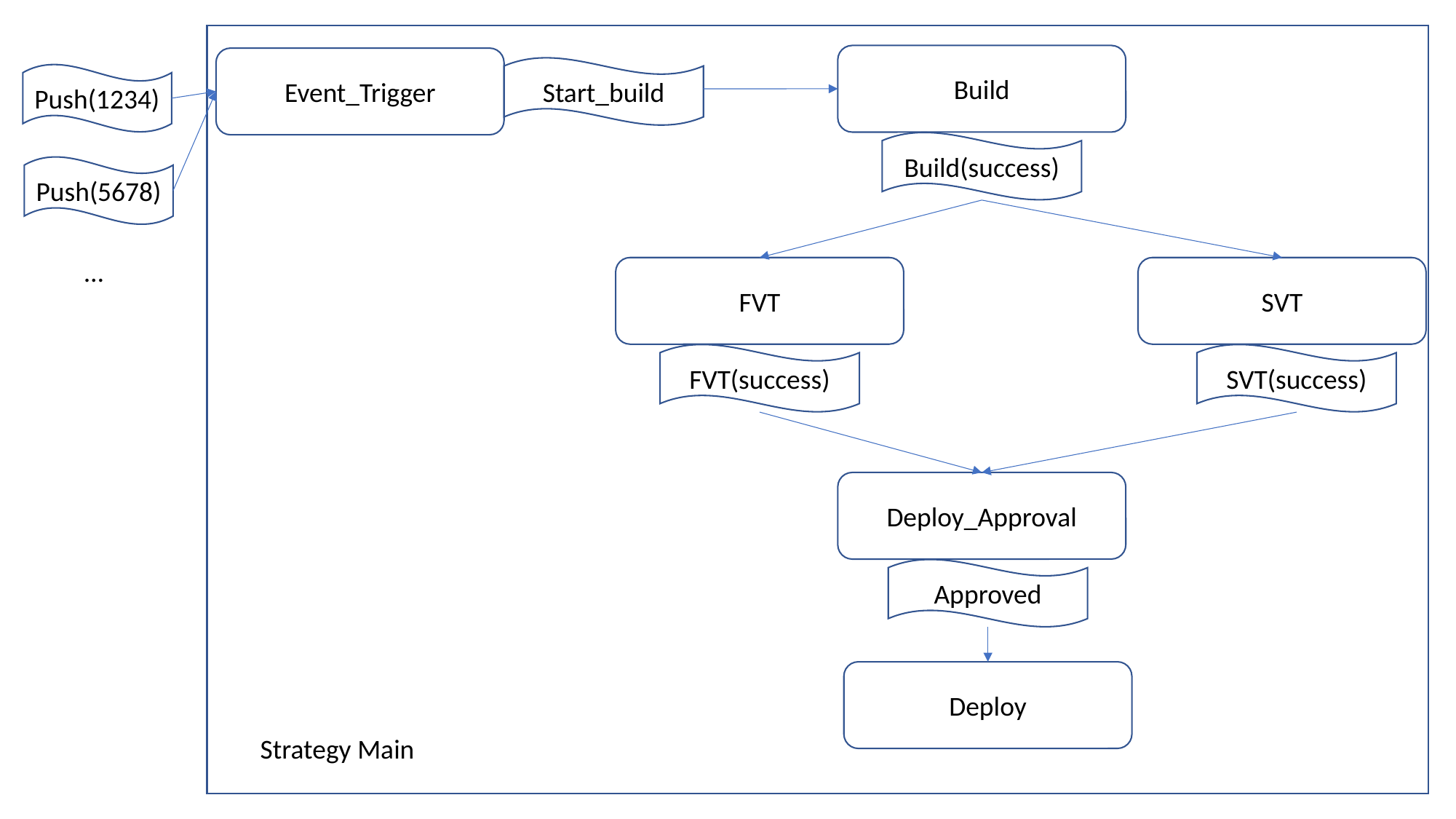

Build
Event_Trigger
Start_build
Push(1234)
Build(success)
Push(5678)
…
SVT
FVT
FVT(success)
SVT(success)
Deploy_Approval
Approved
Deploy
Strategy Main